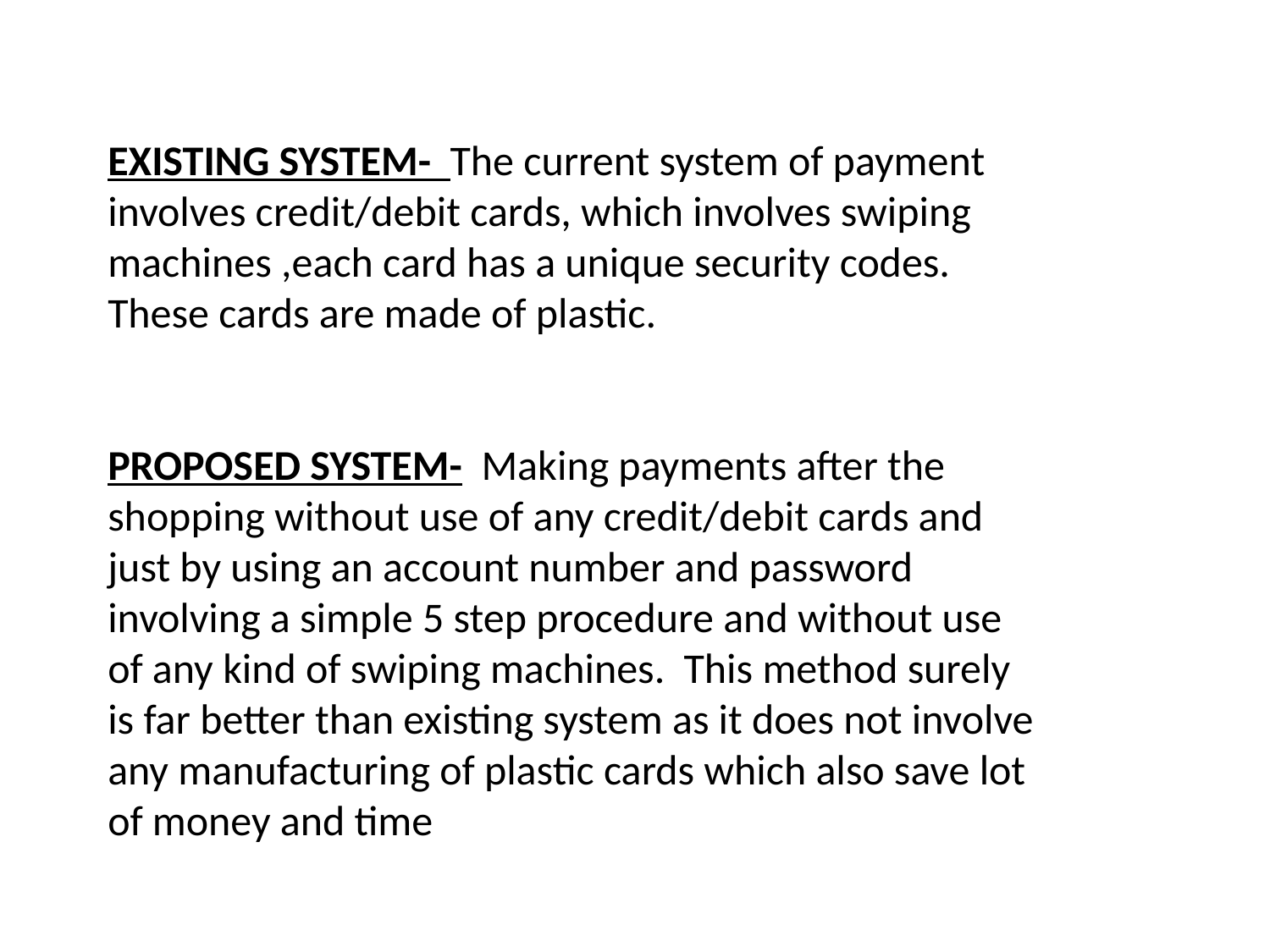

EXISTING SYSTEM-  The current system of payment involves credit/debit cards, which involves swiping machines ,each card has a unique security codes. These cards are made of plastic.

PROPOSED SYSTEM-  Making payments after the shopping without use of any credit/debit cards and just by using an account number and password involving a simple 5 step procedure and without use of any kind of swiping machines.  This method surely is far better than existing system as it does not involve any manufacturing of plastic cards which also save lot of money and time